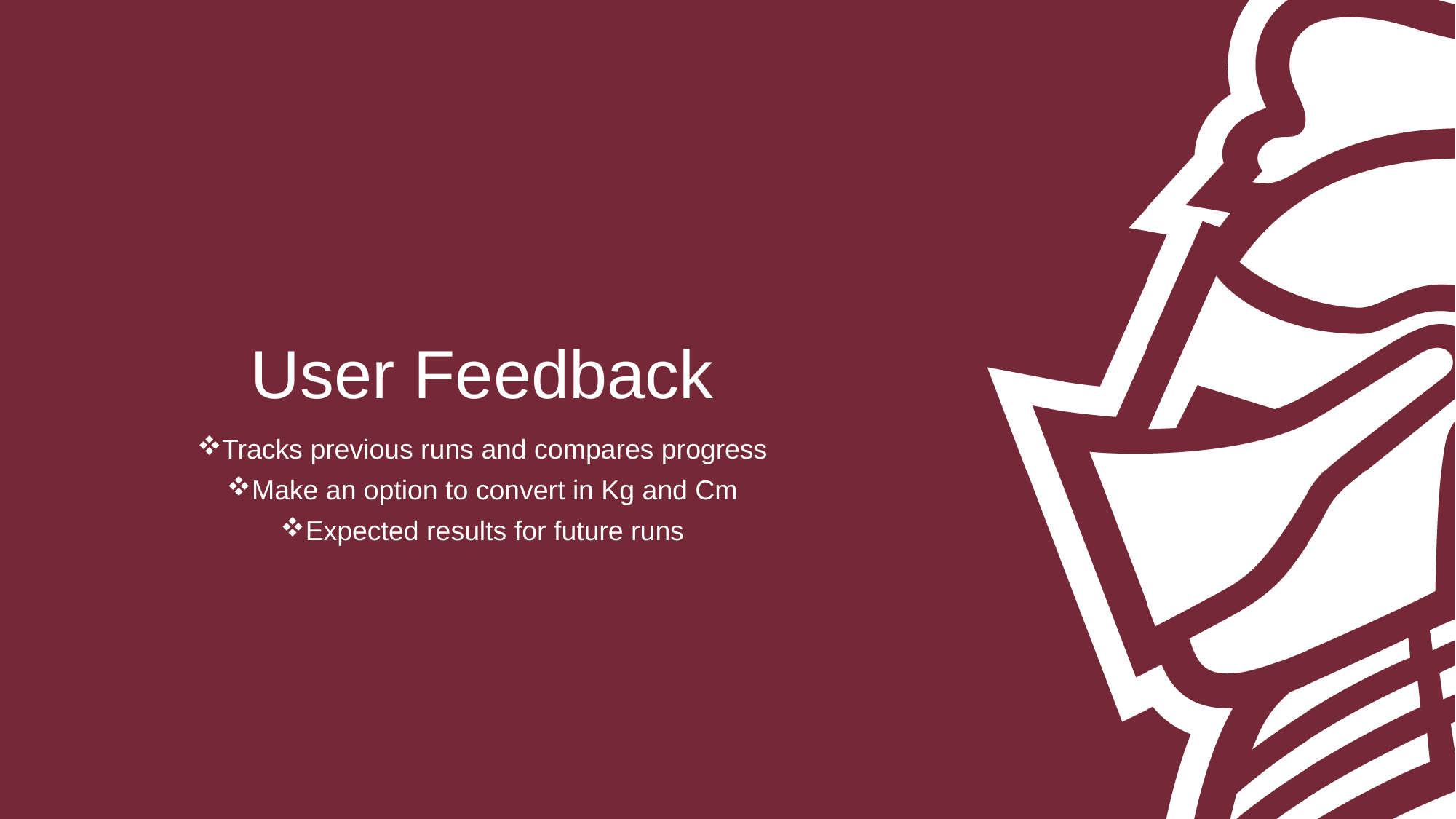

# User Feedback
Tracks previous runs and compares progress
Make an option to convert in Kg and Cm
Expected results for future runs